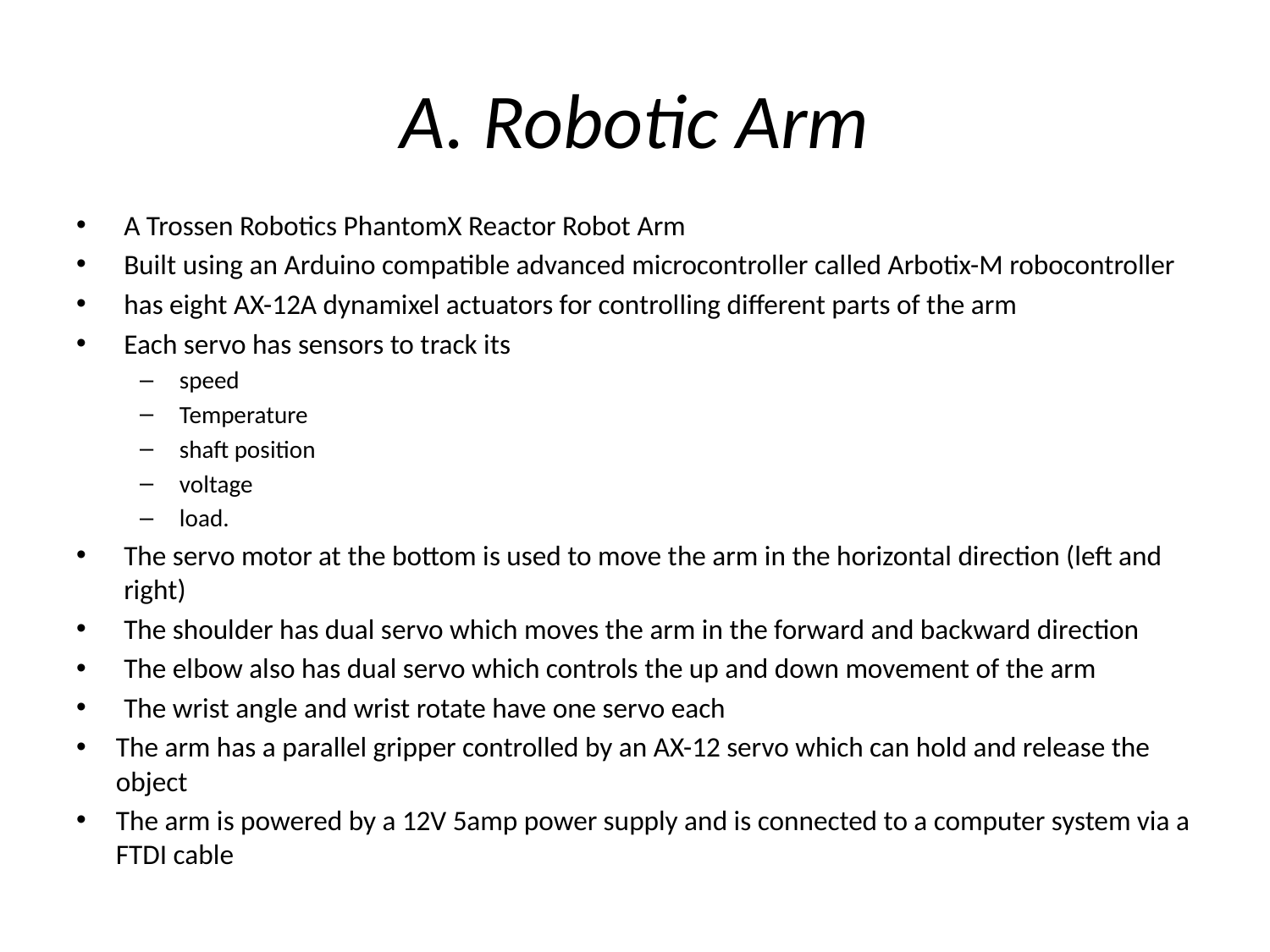

# A. Robotic Arm
A Trossen Robotics PhantomX Reactor Robot Arm
Built using an Arduino compatible advanced microcontroller called Arbotix-M robocontroller
has eight AX-12A dynamixel actuators for controlling different parts of the arm
Each servo has sensors to track its
speed
Temperature
shaft position
voltage
load.
The servo motor at the bottom is used to move the arm in the horizontal direction (left and right)
The shoulder has dual servo which moves the arm in the forward and backward direction
The elbow also has dual servo which controls the up and down movement of the arm
The wrist angle and wrist rotate have one servo each
The arm has a parallel gripper controlled by an AX-12 servo which can hold and release the object
The arm is powered by a 12V 5amp power supply and is connected to a computer system via a FTDI cable